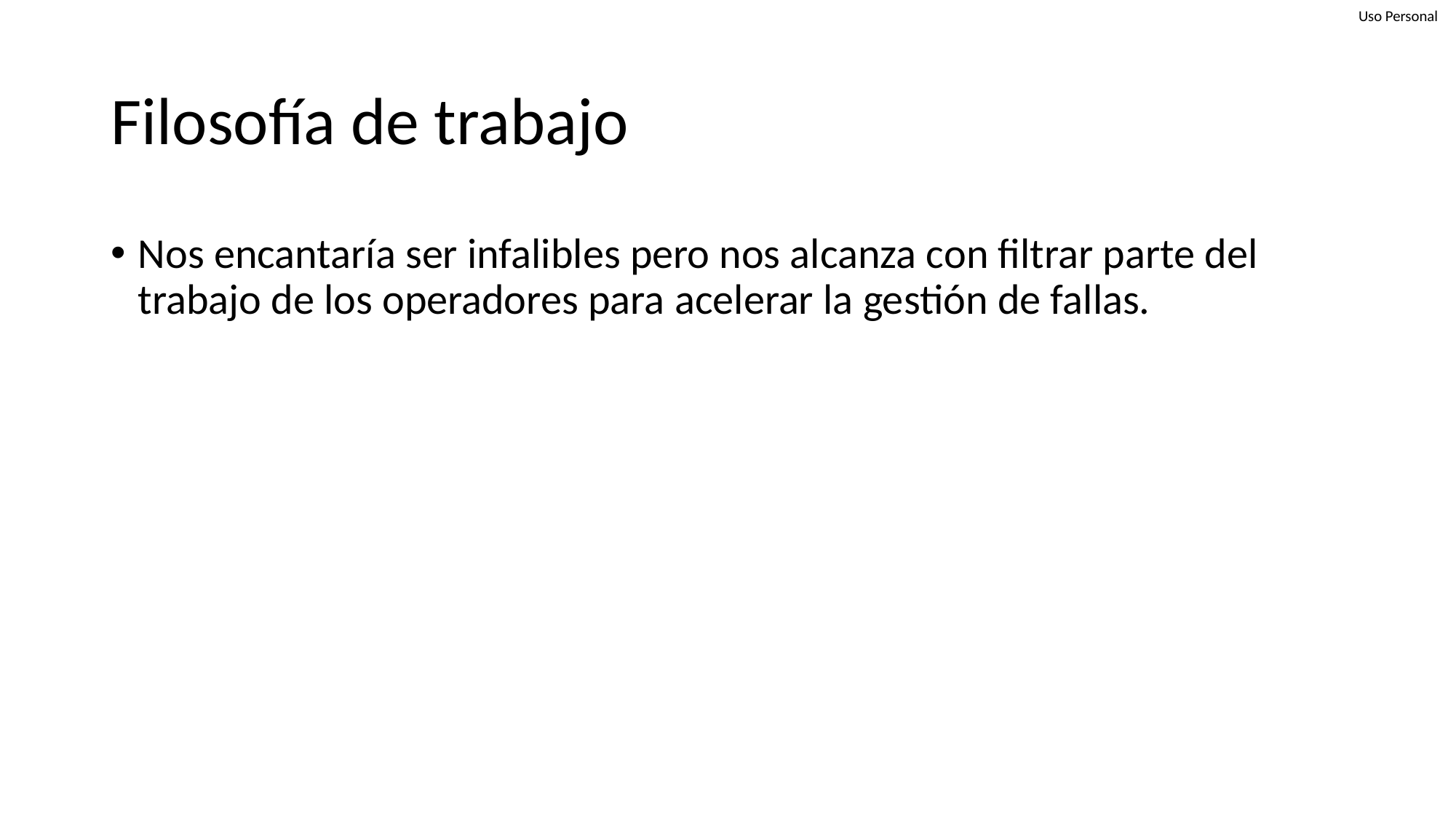

# Filosofía de trabajo
Nos encantaría ser infalibles pero nos alcanza con filtrar parte del trabajo de los operadores para acelerar la gestión de fallas.